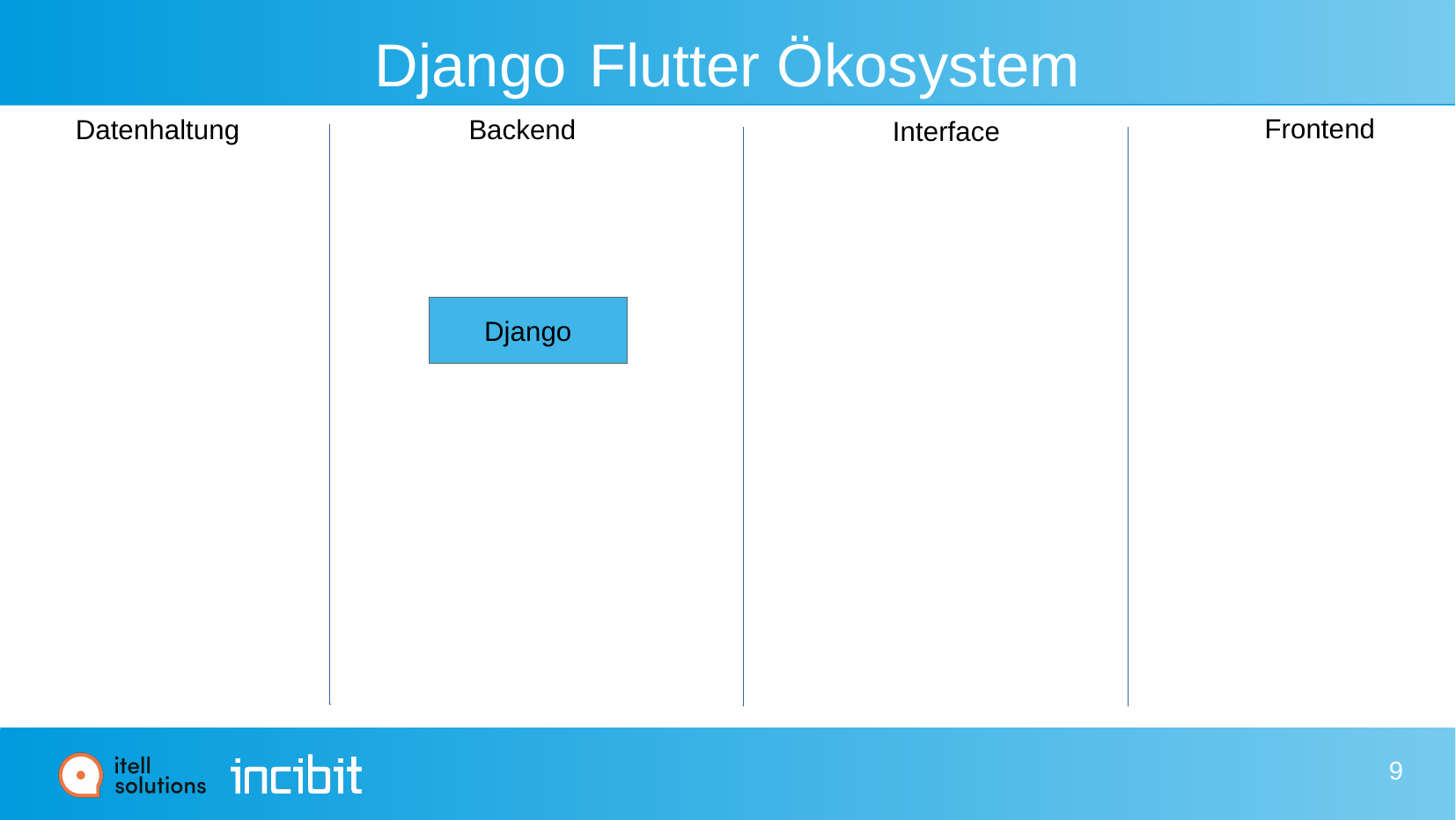

# Django Flutter Ökosystem
Frontend
Datenhaltung
Backend
Interface

Django
9